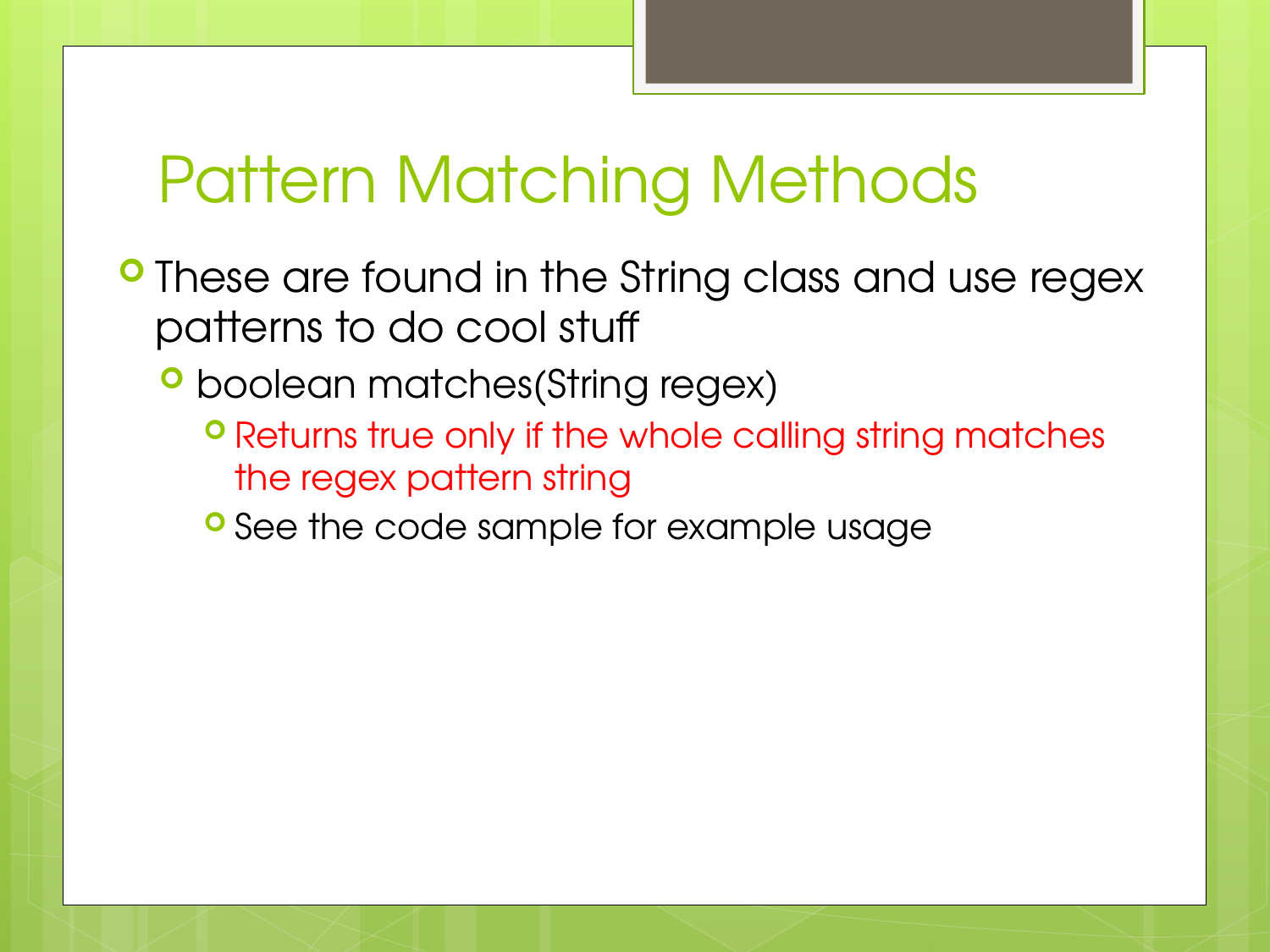

# Pattern Matching Methods
These are found in the String class and use regex patterns to do cool stuff
boolean matches(String regex)
Returns true only if the whole calling string matches the regex pattern string
See the code sample for example usage